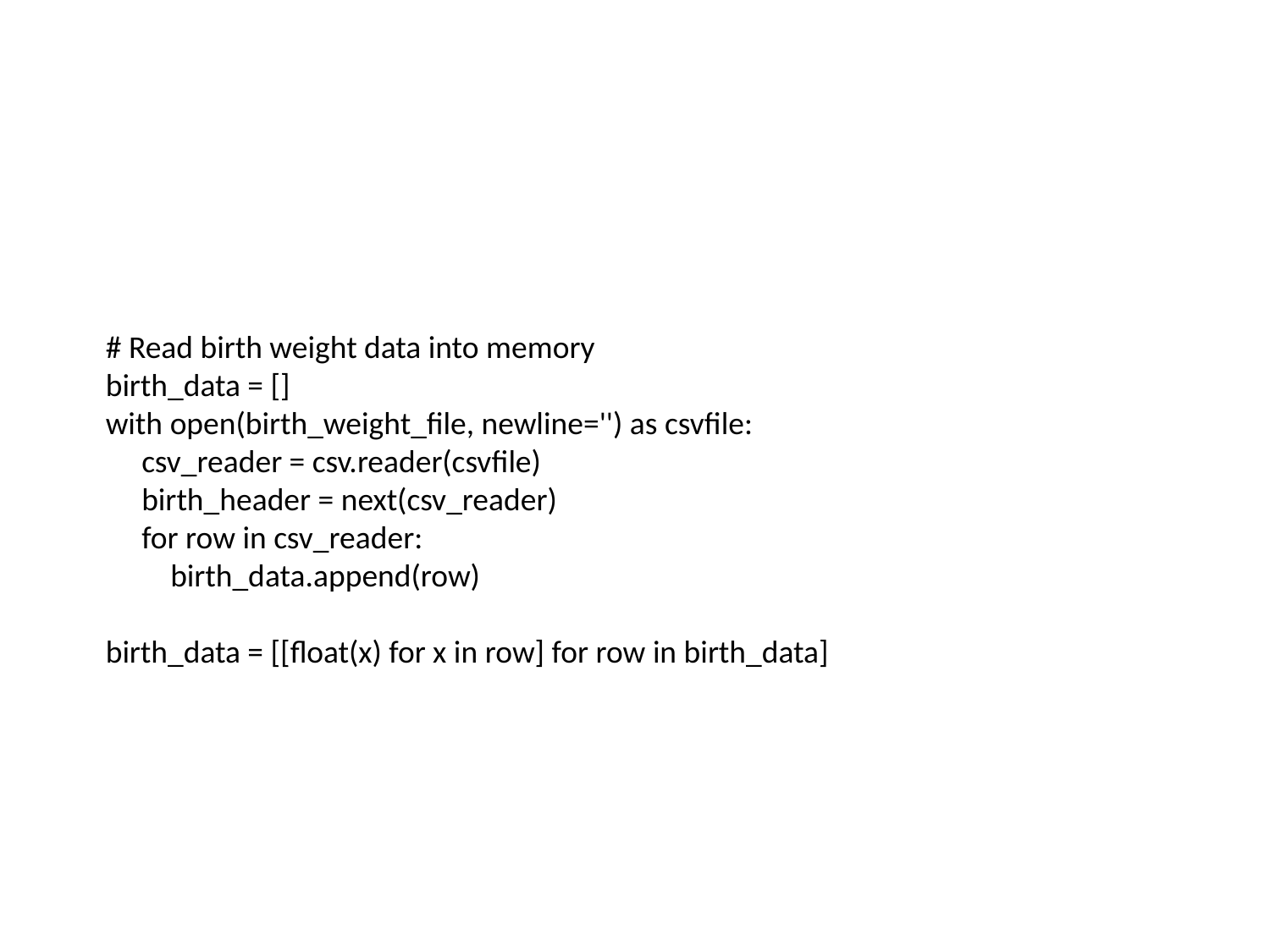

# Read birth weight data into memory
birth_data = []
with open(birth_weight_file, newline='') as csvfile:
     csv_reader = csv.reader(csvfile)
     birth_header = next(csv_reader)
     for row in csv_reader:
         birth_data.append(row)

birth_data = [[float(x) for x in row] for row in birth_data]